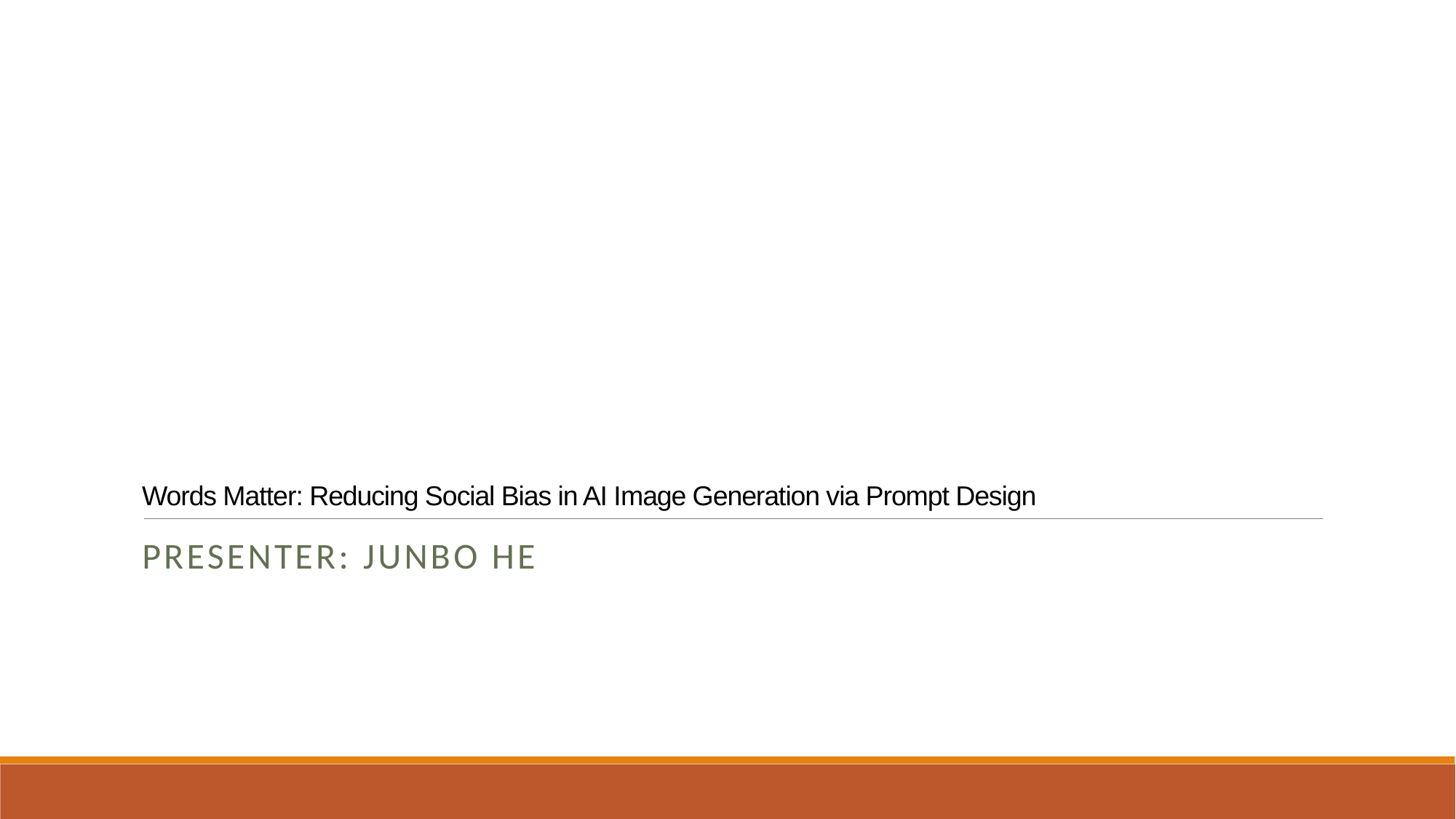

# Words Matter: Reducing Social Bias in AI Image Generation via Prompt Design
Presenter: Junbo He